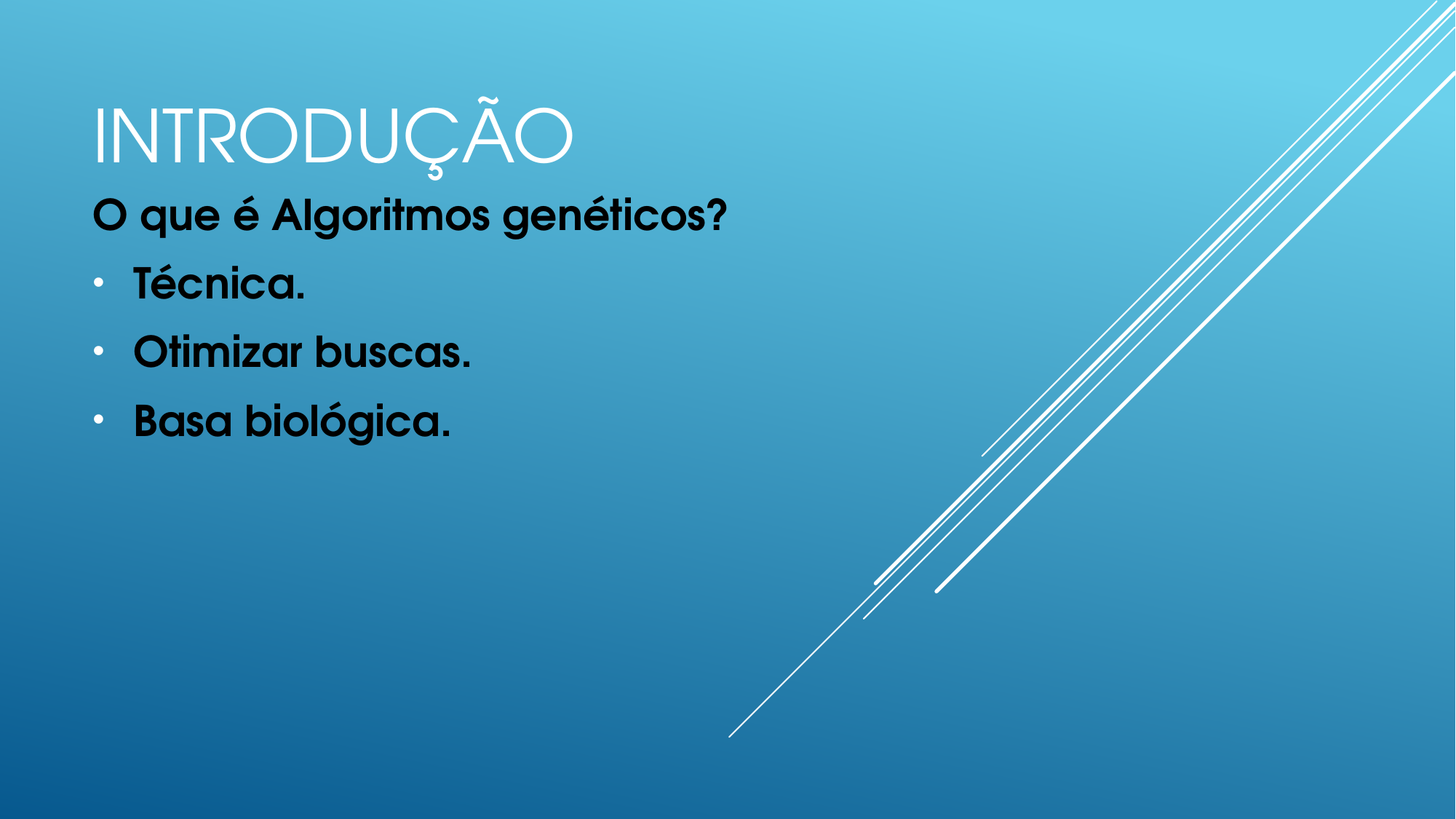

# Introdução
O que é Algoritmos genéticos?
Técnica.
Otimizar buscas.
Basa biológica.